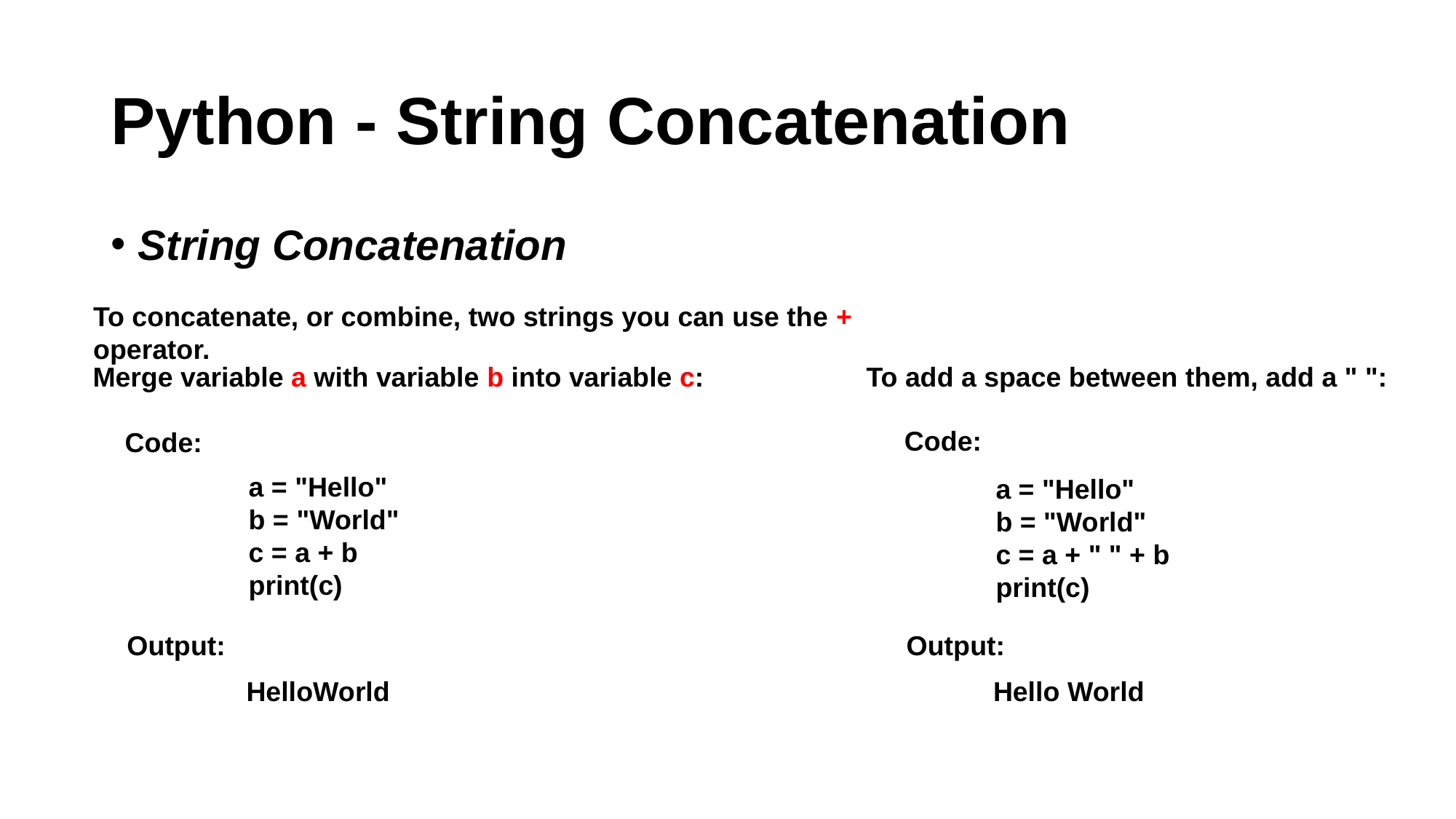

# Python - String Concatenation
String Concatenation
To concatenate, or combine, two strings you can use the + operator.
Merge variable a with variable b into variable c:
To add a space between them, add a " ":
Code:
Code:
a = "Hello"
b = "World"
c = a + b
print(c)
a = "Hello"
b = "World"
c = a + " " + b
print(c)
Output:
Output:
HelloWorld
Hello World